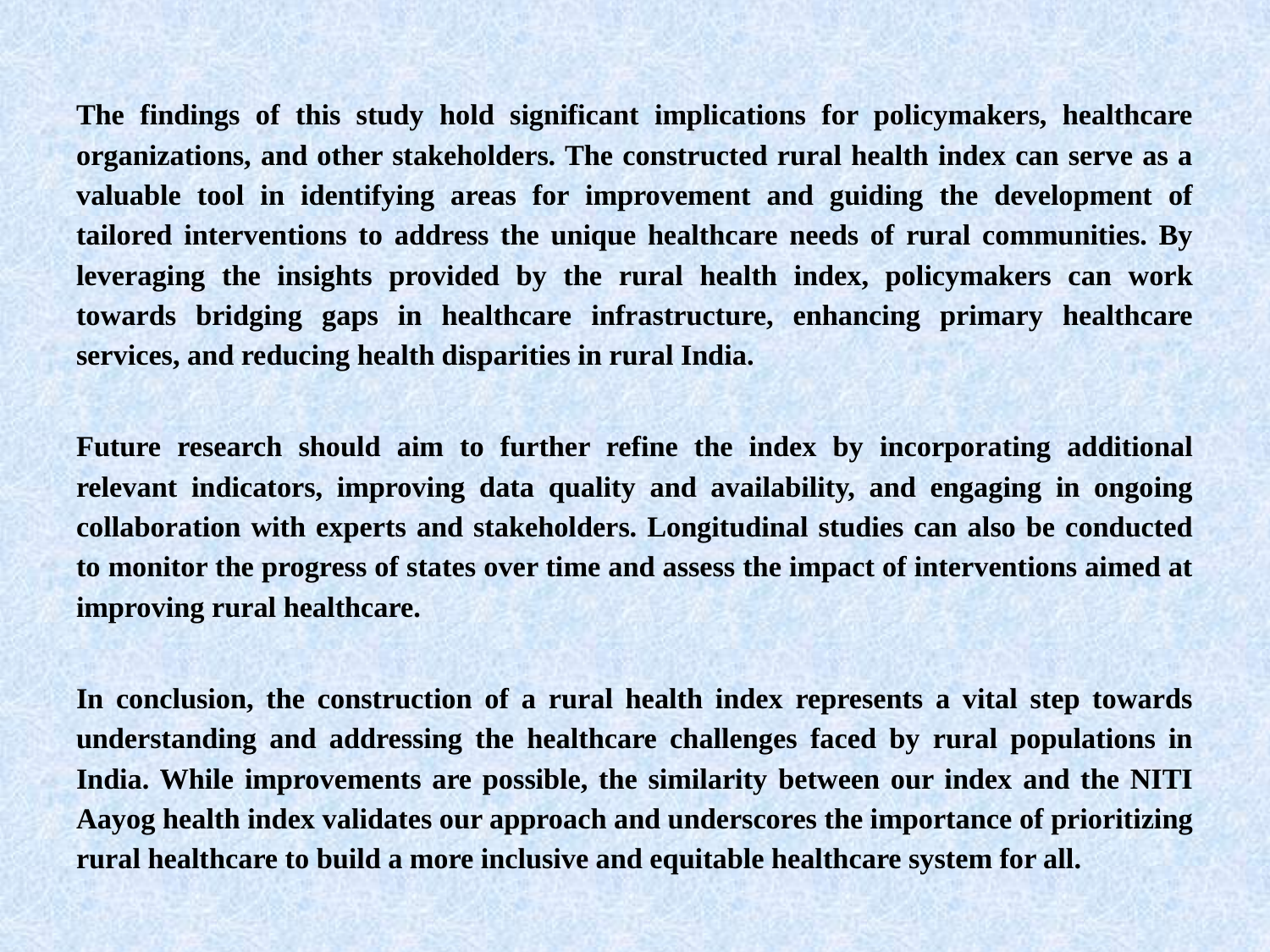

The findings of this study hold significant implications for policymakers, healthcare organizations, and other stakeholders. The constructed rural health index can serve as a valuable tool in identifying areas for improvement and guiding the development of tailored interventions to address the unique healthcare needs of rural communities. By leveraging the insights provided by the rural health index, policymakers can work towards bridging gaps in healthcare infrastructure, enhancing primary healthcare services, and reducing health disparities in rural India.

Future research should aim to further refine the index by incorporating additional relevant indicators, improving data quality and availability, and engaging in ongoing collaboration with experts and stakeholders. Longitudinal studies can also be conducted to monitor the progress of states over time and assess the impact of interventions aimed at improving rural healthcare.

In conclusion, the construction of a rural health index represents a vital step towards understanding and addressing the healthcare challenges faced by rural populations in India. While improvements are possible, the similarity between our index and the NITI Aayog health index validates our approach and underscores the importance of prioritizing rural healthcare to build a more inclusive and equitable healthcare system for all.